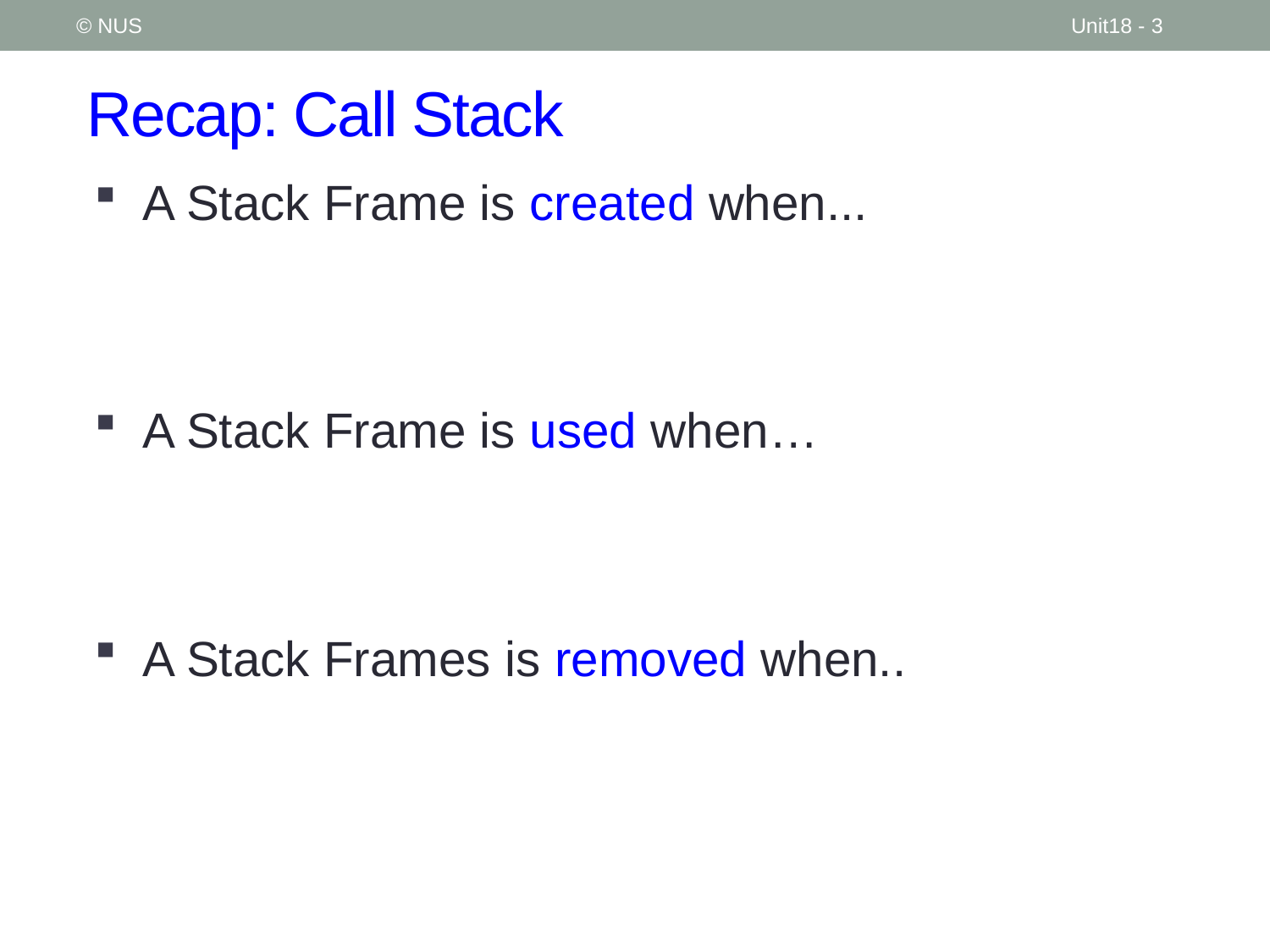

© NUS
Unit18 - 3
# Recap: Call Stack
A Stack Frame is created when...
A function is called.

A Stack Frame is used when…
During the execution of the statements in the function.

A Stack Frames is removed when..
The function returns.